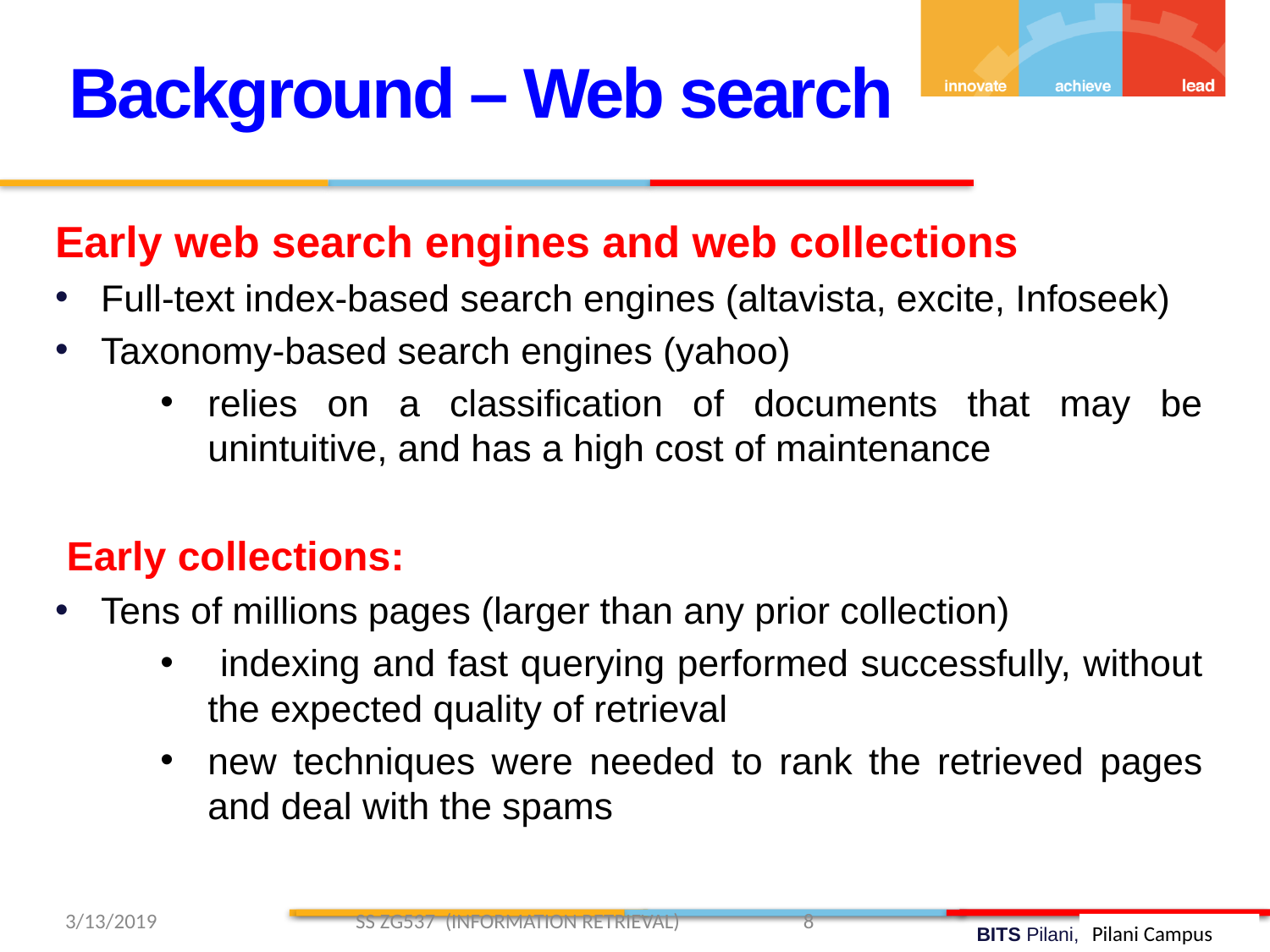

Background – Web search
Early web search engines and web collections
Full-text index-based search engines (altavista, excite, Infoseek)
Taxonomy-based search engines (yahoo)
relies on a classification of documents that may be unintuitive, and has a high cost of maintenance

 Early collections:
Tens of millions pages (larger than any prior collection)
 indexing and fast querying performed successfully, without the expected quality of retrieval
new techniques were needed to rank the retrieved pages and deal with the spams
3/13/2019                                         SS ZG537  (INFORMATION RETRIEVAL)                         8
Pilani Campus